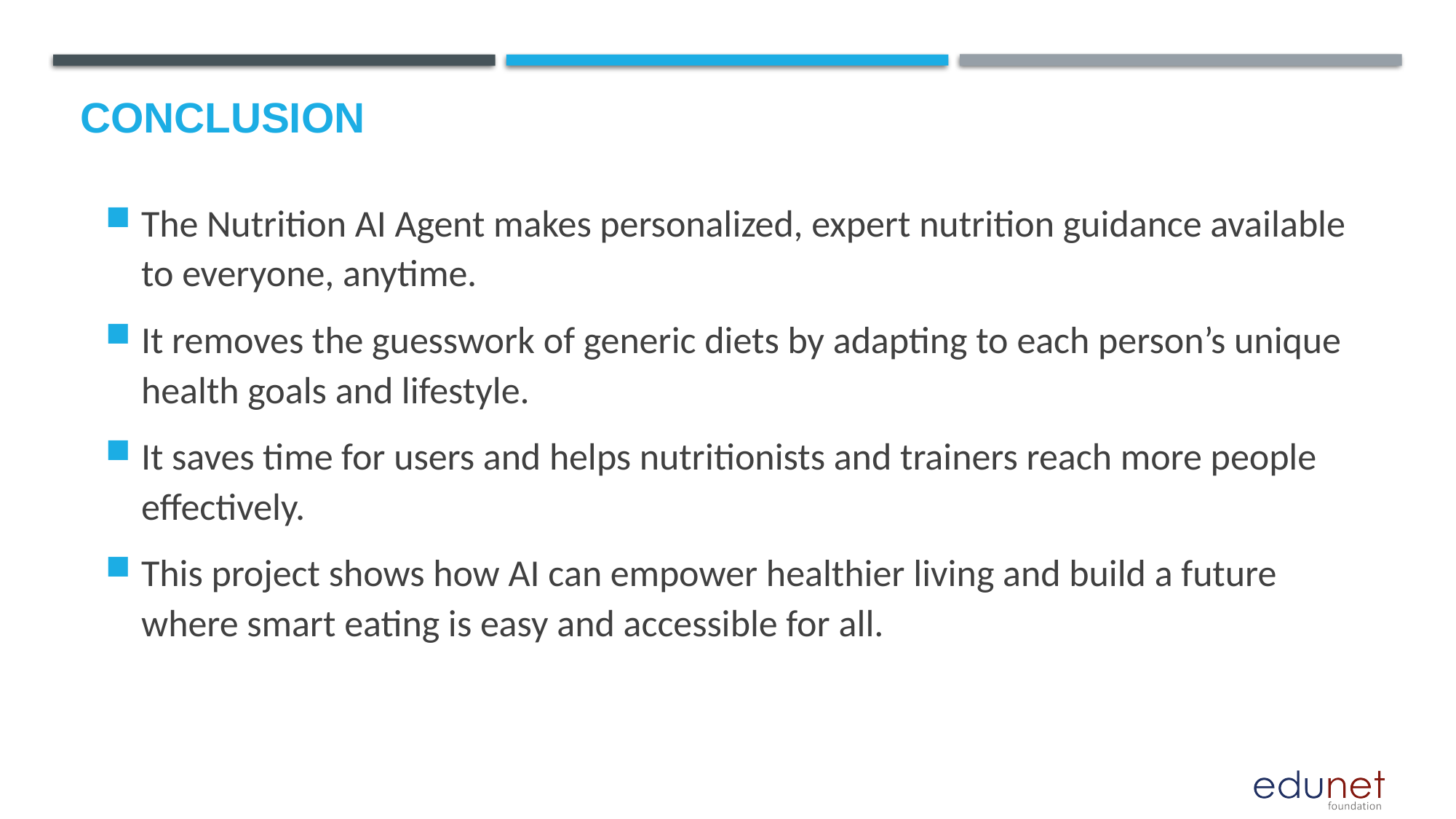

# Conclusion
The Nutrition AI Agent makes personalized, expert nutrition guidance available to everyone, anytime.
It removes the guesswork of generic diets by adapting to each person’s unique health goals and lifestyle.
It saves time for users and helps nutritionists and trainers reach more people effectively.
This project shows how AI can empower healthier living and build a future where smart eating is easy and accessible for all.